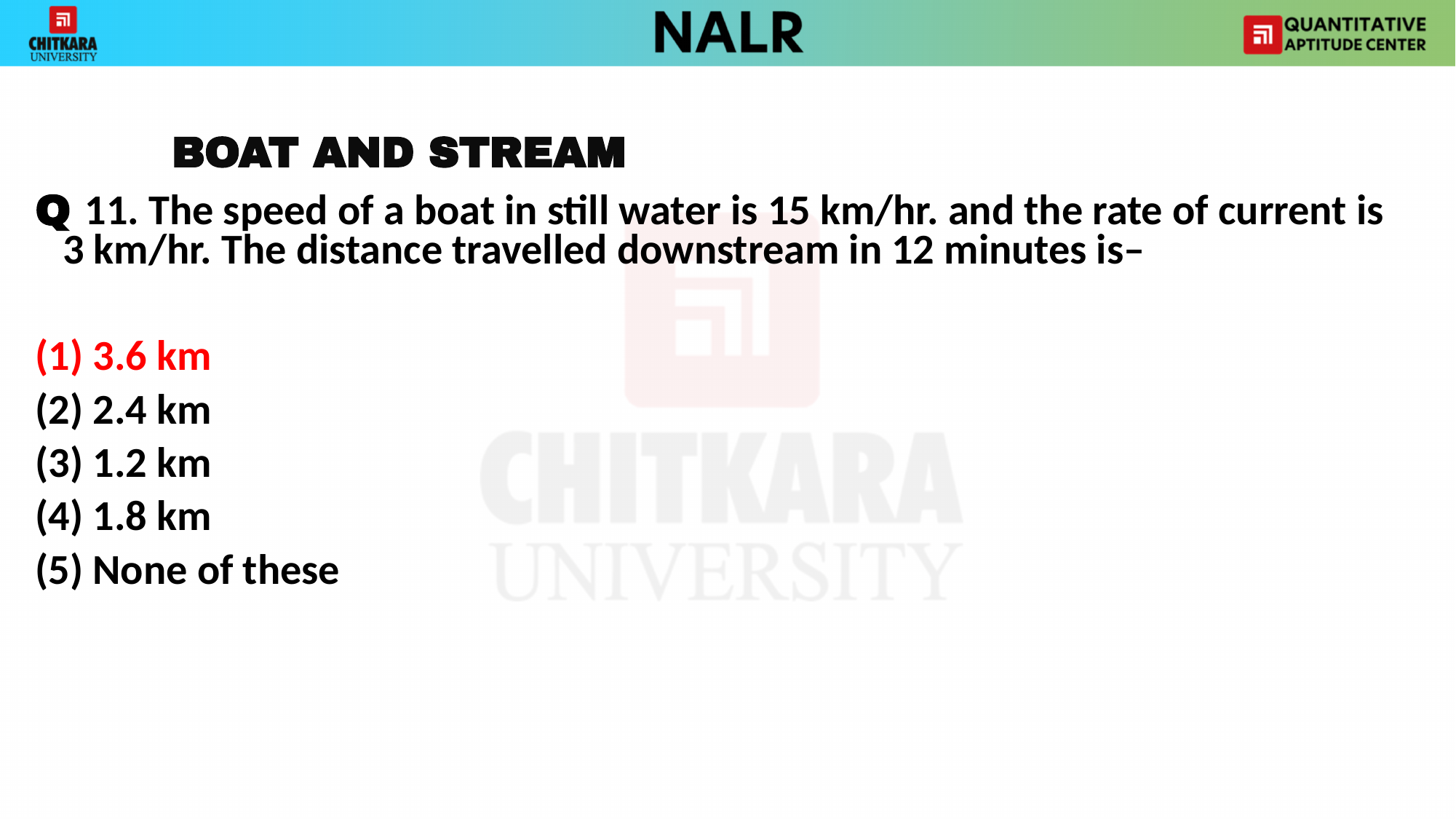

BOAT AND STREAM
Q 11. The speed of a boat in still water is 15 km/hr. and the rate of current is 3 km/hr. The distance travelled downstream in 12 minutes is–

(1) 3.6 km
(2) 2.4 km
(3) 1.2 km
(4) 1.8 km
(5) None of these